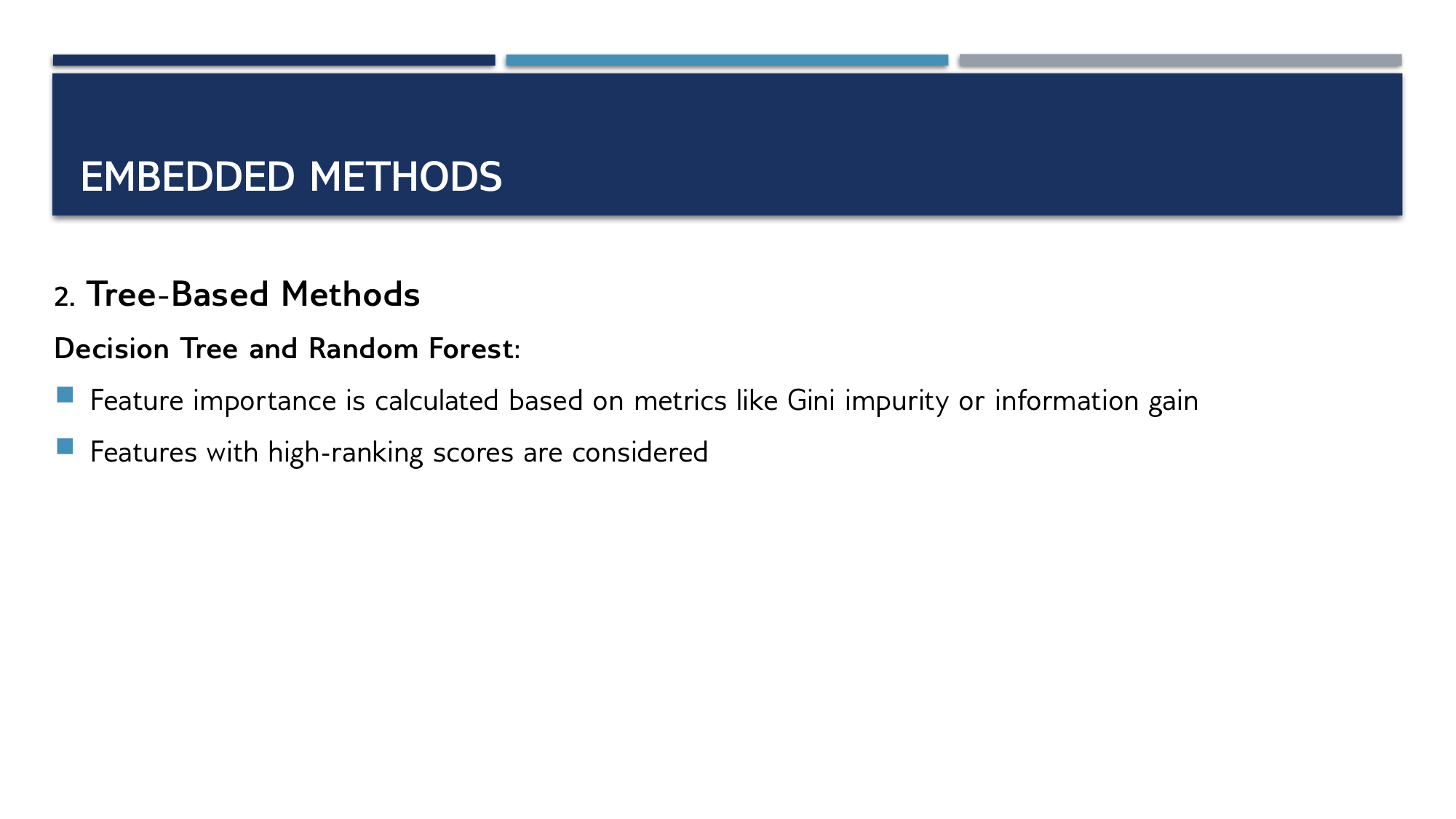

# embedded methods
2. Tree-Based Methods
Decision Tree and Random Forest:
Feature importance is calculated based on metrics like Gini impurity or information gain
Features with high-ranking scores are considered